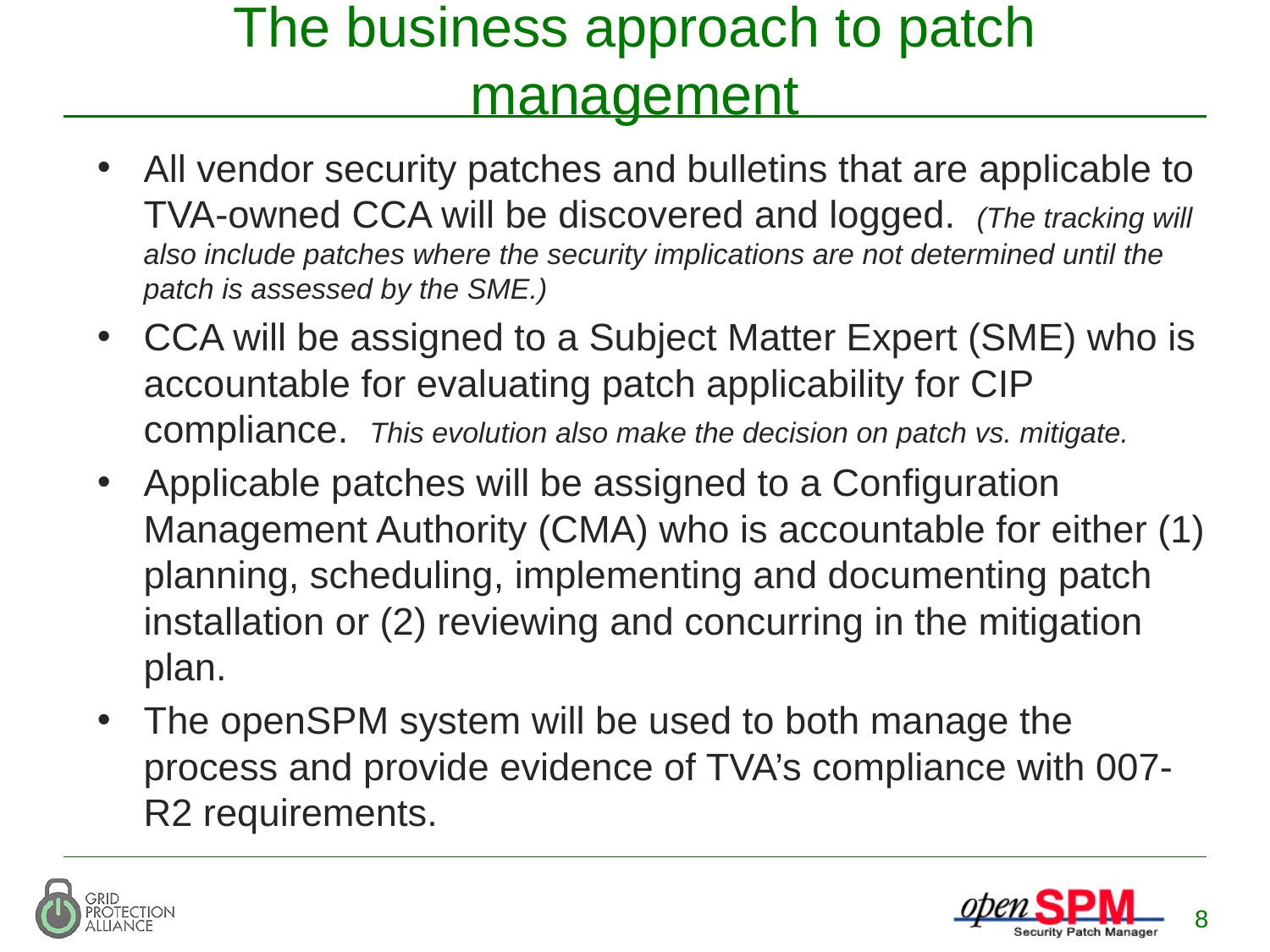

# The business approach to patch management
All vendor security patches and bulletins that are applicable to TVA-owned CCA will be discovered and logged.  (The tracking will also include patches where the security implications are not determined until the patch is assessed by the SME.)
CCA will be assigned to a Subject Matter Expert (SME) who is accountable for evaluating patch applicability for CIP compliance.  This evolution also make the decision on patch vs. mitigate.
Applicable patches will be assigned to a Configuration Management Authority (CMA) who is accountable for either (1) planning, scheduling, implementing and documenting patch installation or (2) reviewing and concurring in the mitigation plan.
The openSPM system will be used to both manage the process and provide evidence of TVA’s compliance with 007-R2 requirements.